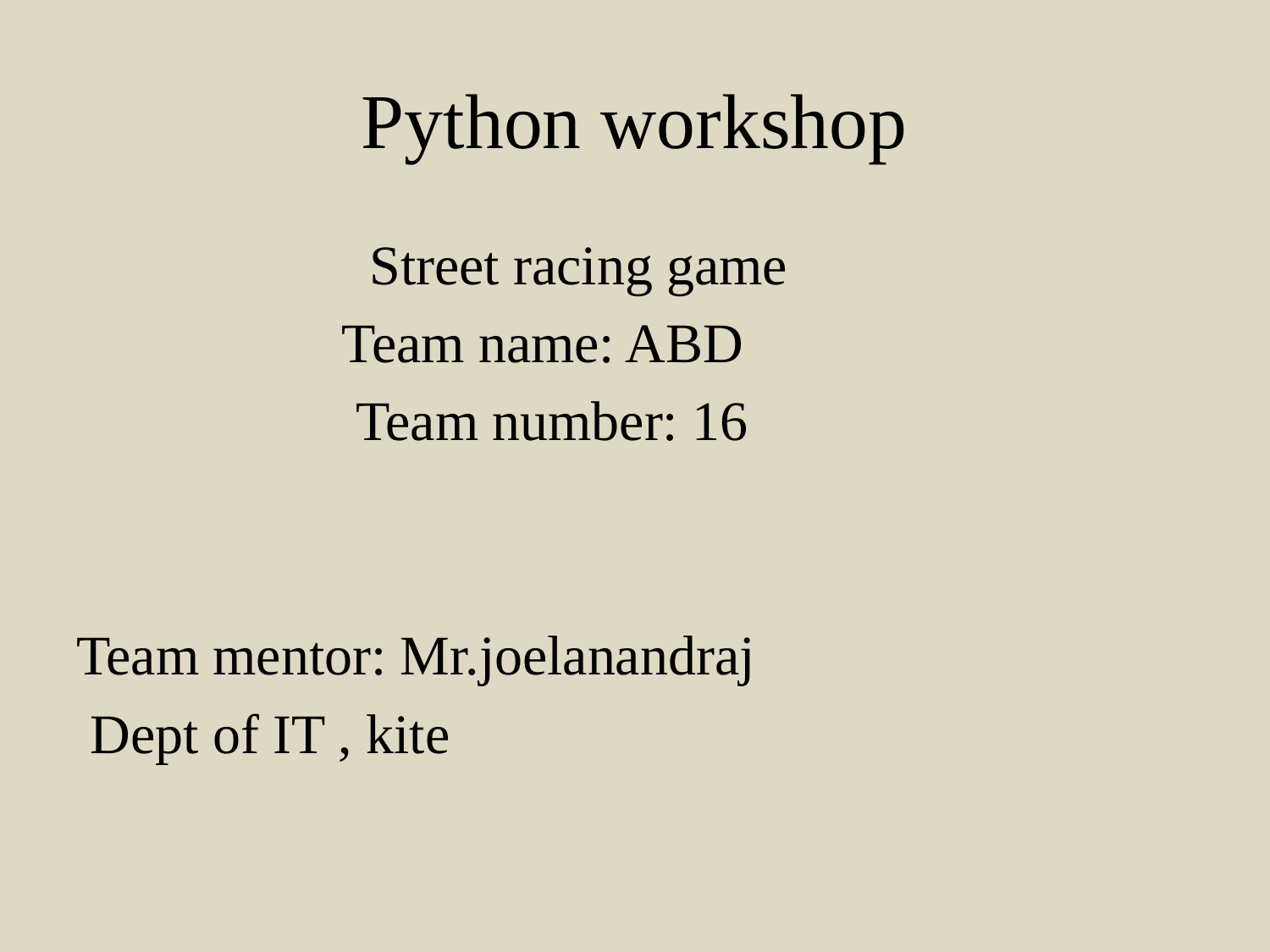

# Python workshop
                     Street racing game
                   Team name: ABD
                    Team number: 16

Team mentor: Mr.joelanandraj
 Dept of IT , kite